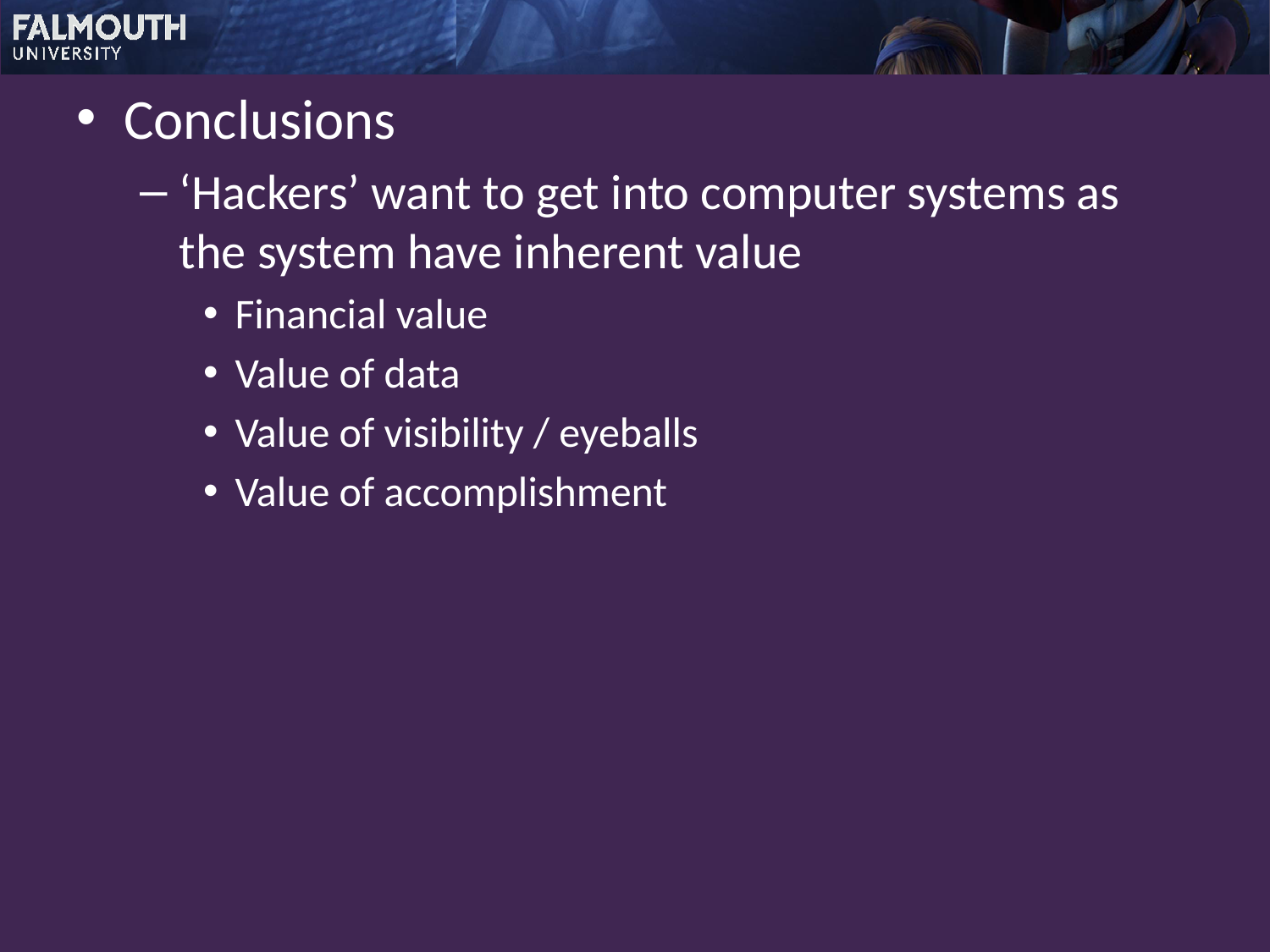

Conclusions
‘Hackers’ want to get into computer systems as the system have inherent value
Financial value
Value of data
Value of visibility / eyeballs
Value of accomplishment